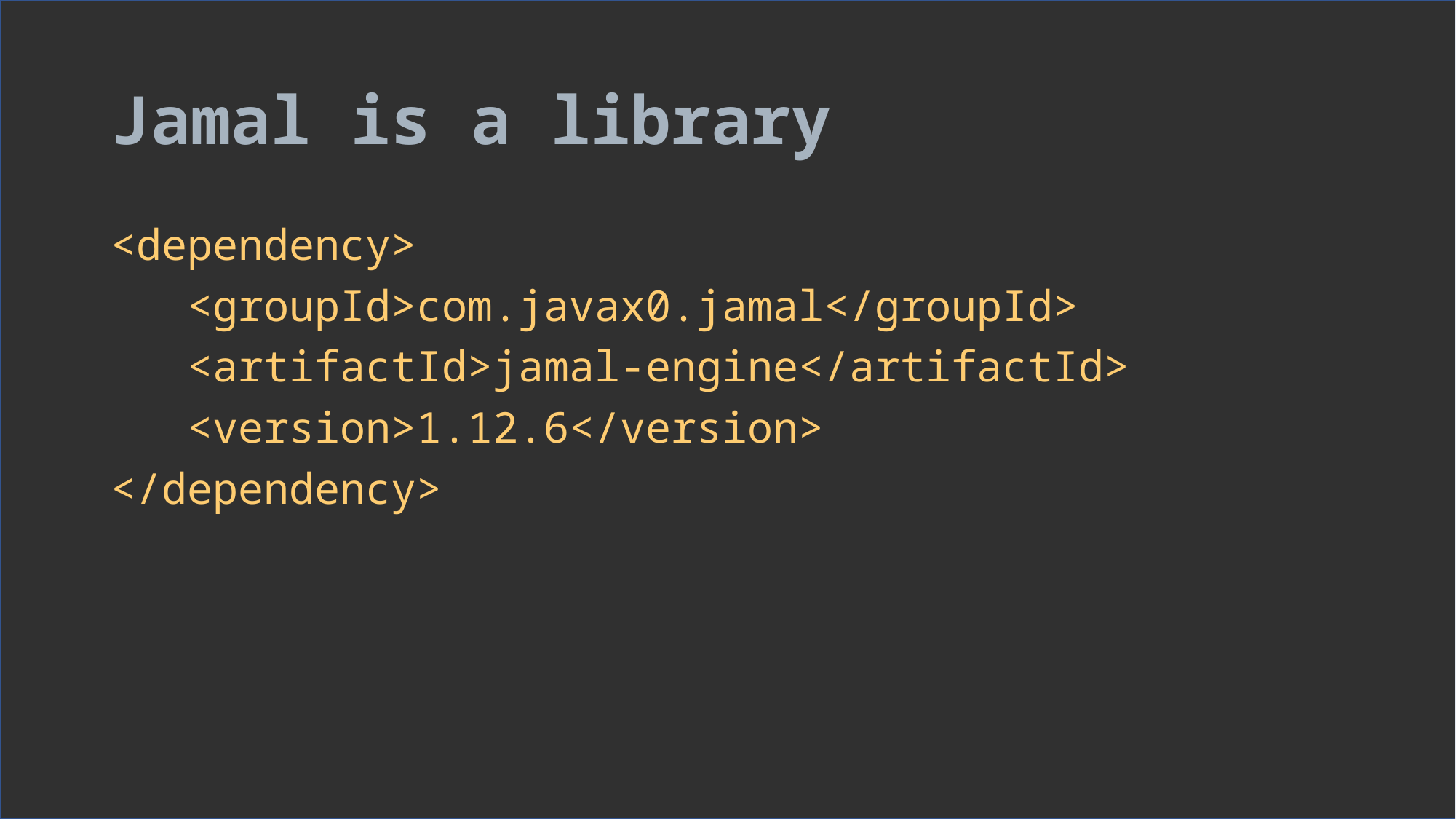

# Jamal is a library
<dependency>
   <groupId>com.javax0.jamal</groupId>
   <artifactId>jamal-engine</artifactId>
   <version>1.12.6</version>
</dependency>